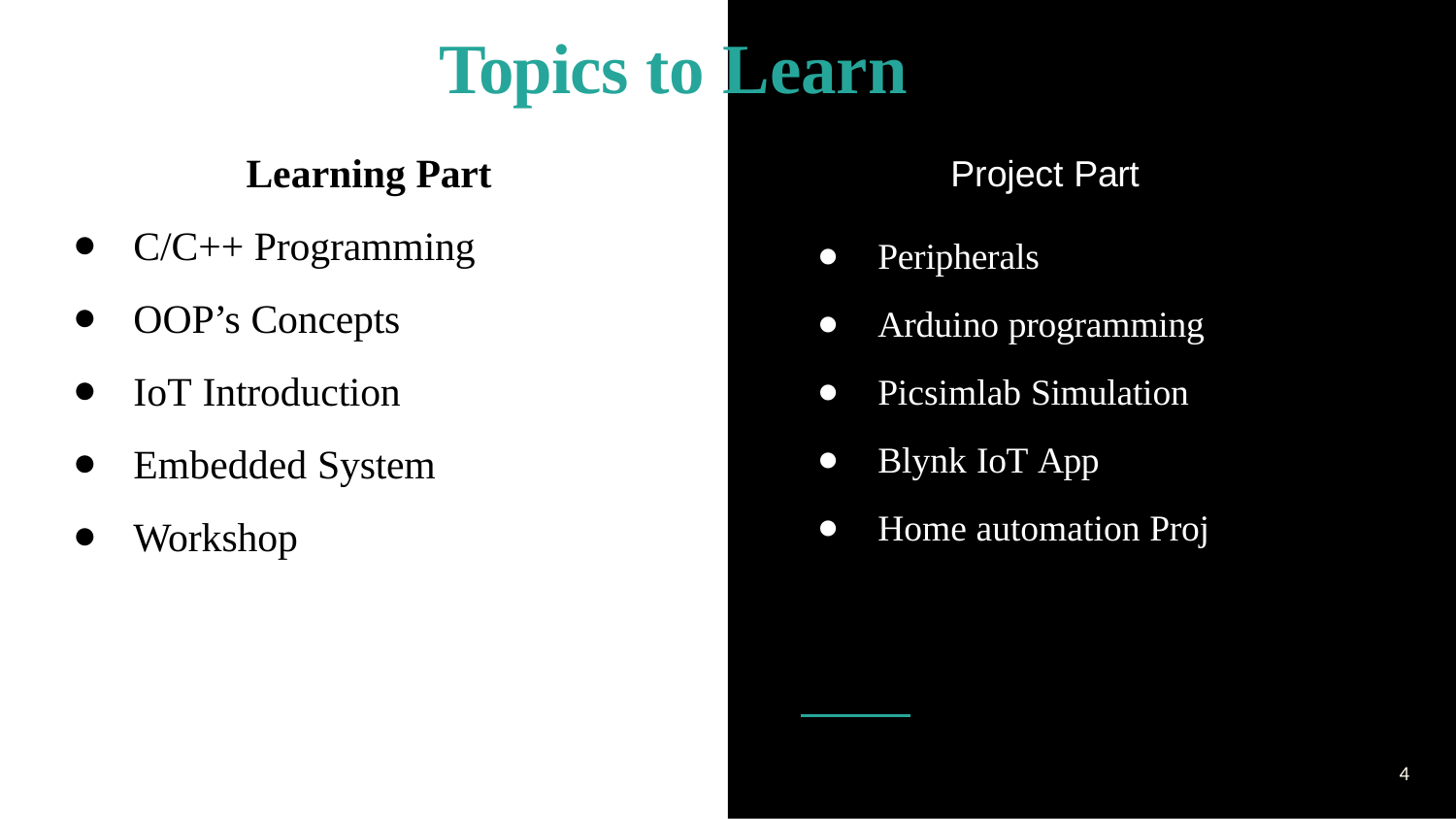

# Topics to Learn
Learning Part
C/C++ Programming
OOP’s Concepts
IoT Introduction
Embedded System
Workshop
Project Part
Peripherals
Arduino programming
Picsimlab Simulation
Blynk IoT App
Home automation Project
Project Part
Peripherals
Arduino programming
Picsimlab Simulation
Blynk IoT App
Home automation Project
4